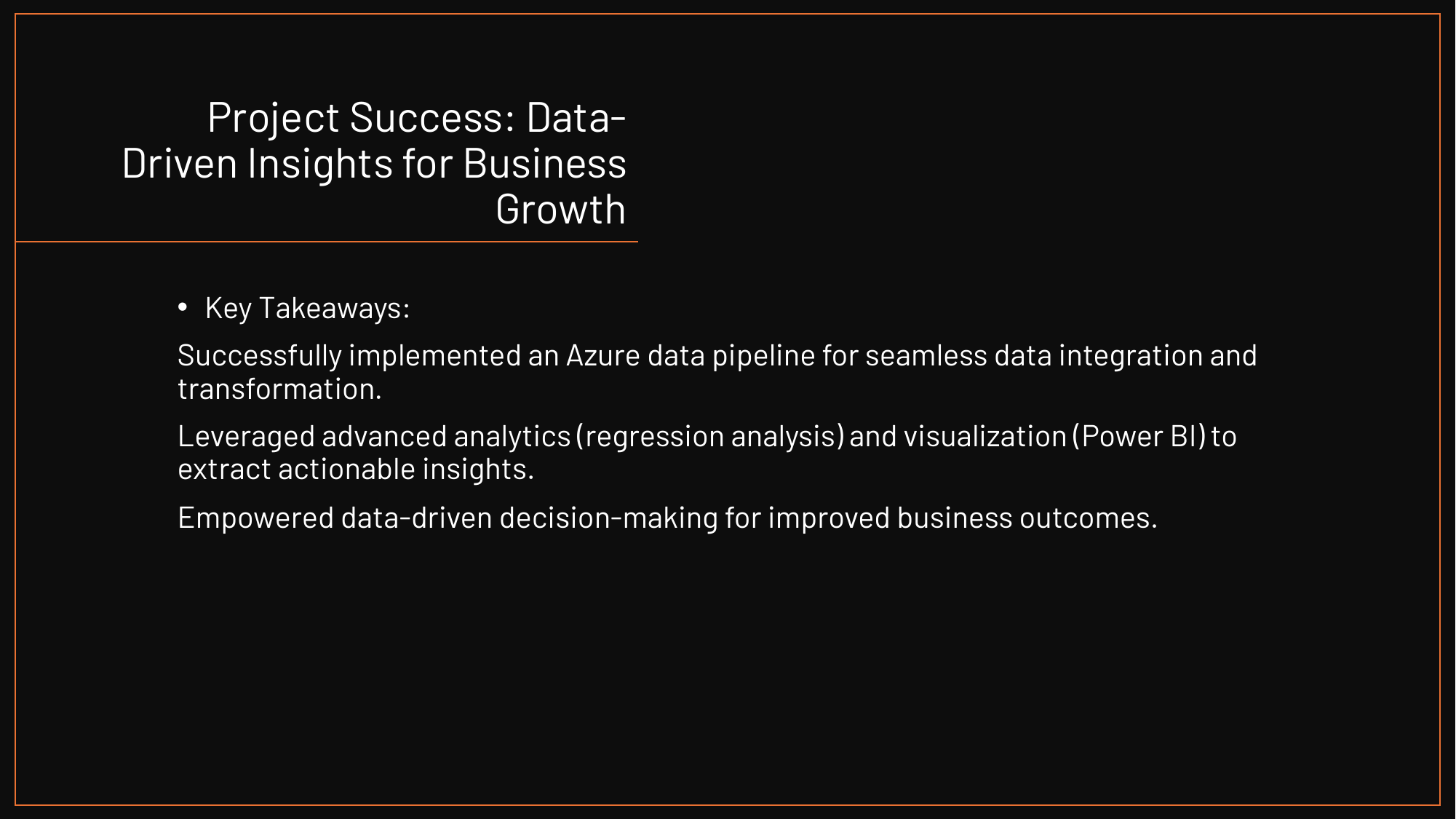

# Project Success: Data-Driven Insights for Business Growth
Key Takeaways:
Successfully implemented an Azure data pipeline for seamless data integration and transformation.
Leveraged advanced analytics (regression analysis) and visualization (Power BI) to extract actionable insights.
Empowered data-driven decision-making for improved business outcomes.